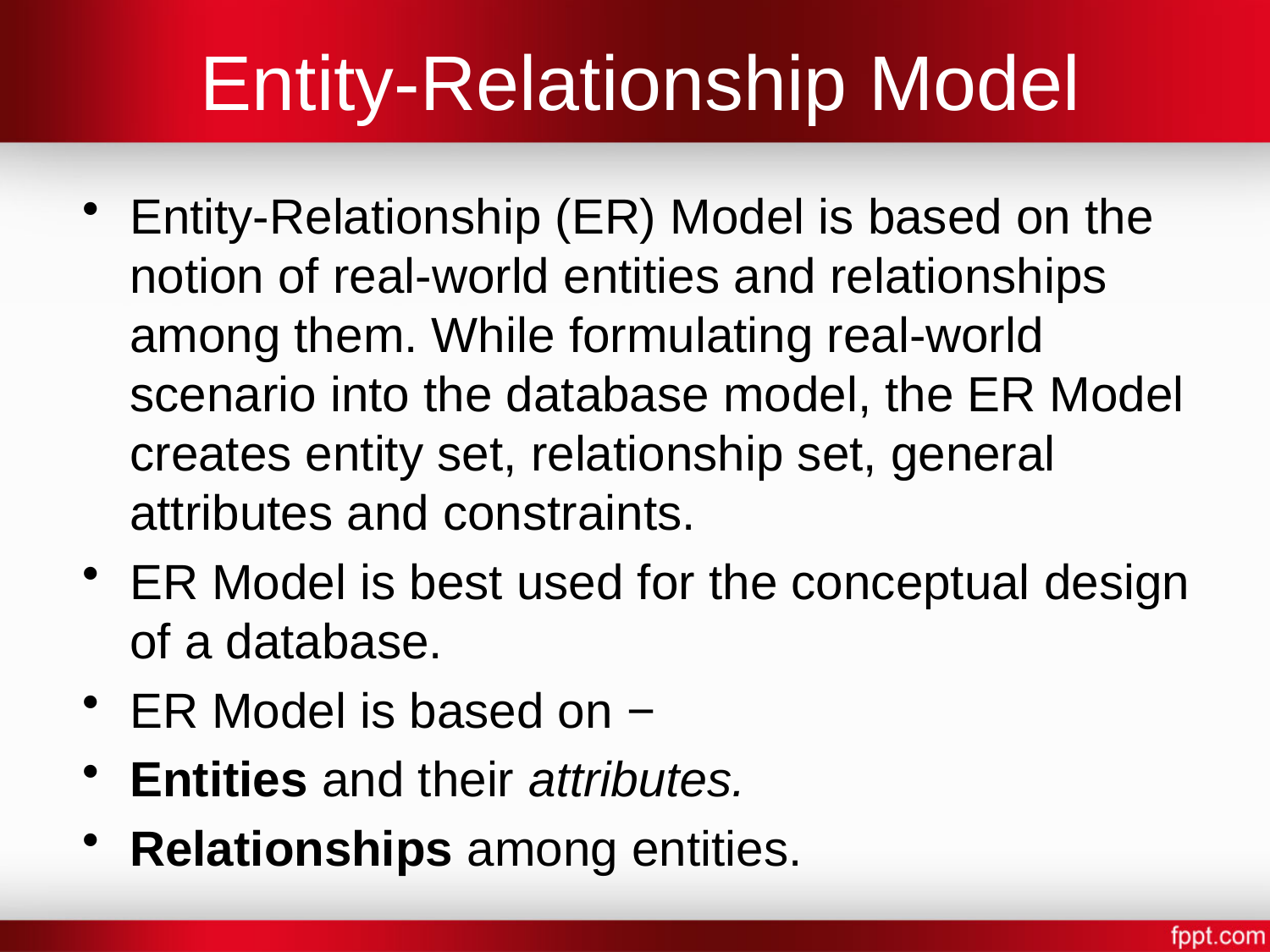

# Entity-Relationship Model
Entity-Relationship (ER) Model is based on the notion of real-world entities and relationships among them. While formulating real-world scenario into the database model, the ER Model creates entity set, relationship set, general attributes and constraints.
ER Model is best used for the conceptual design of a database.
ER Model is based on −
Entities and their attributes.
Relationships among entities.